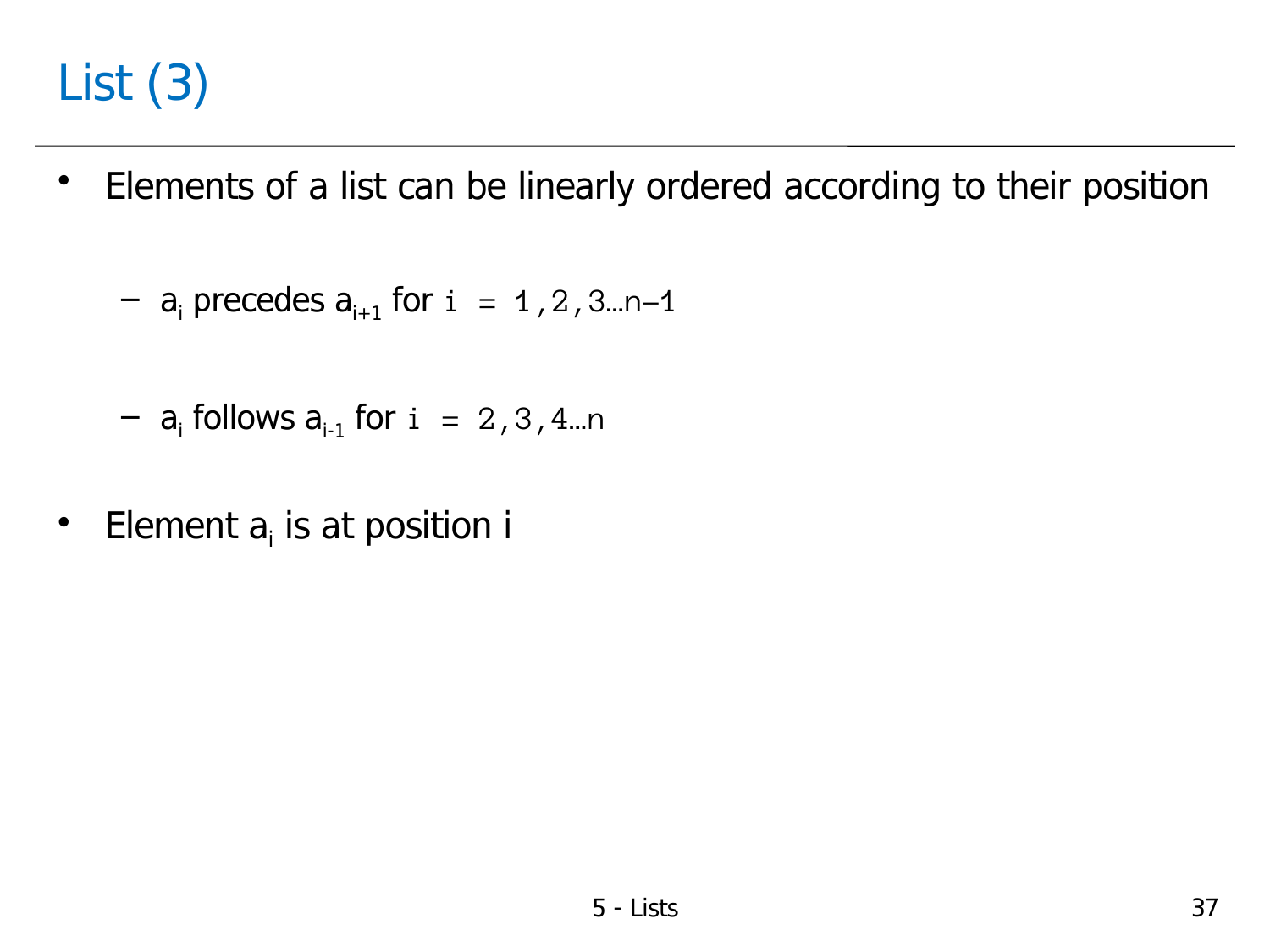

# List (3)
Elements of a list can be linearly ordered according to their position

ai precedes ai+1 for i = 1,2,3…n-1

ai follows ai-1 for i = 2,3,4…n

Element ai is at position i

5 - Lists
37